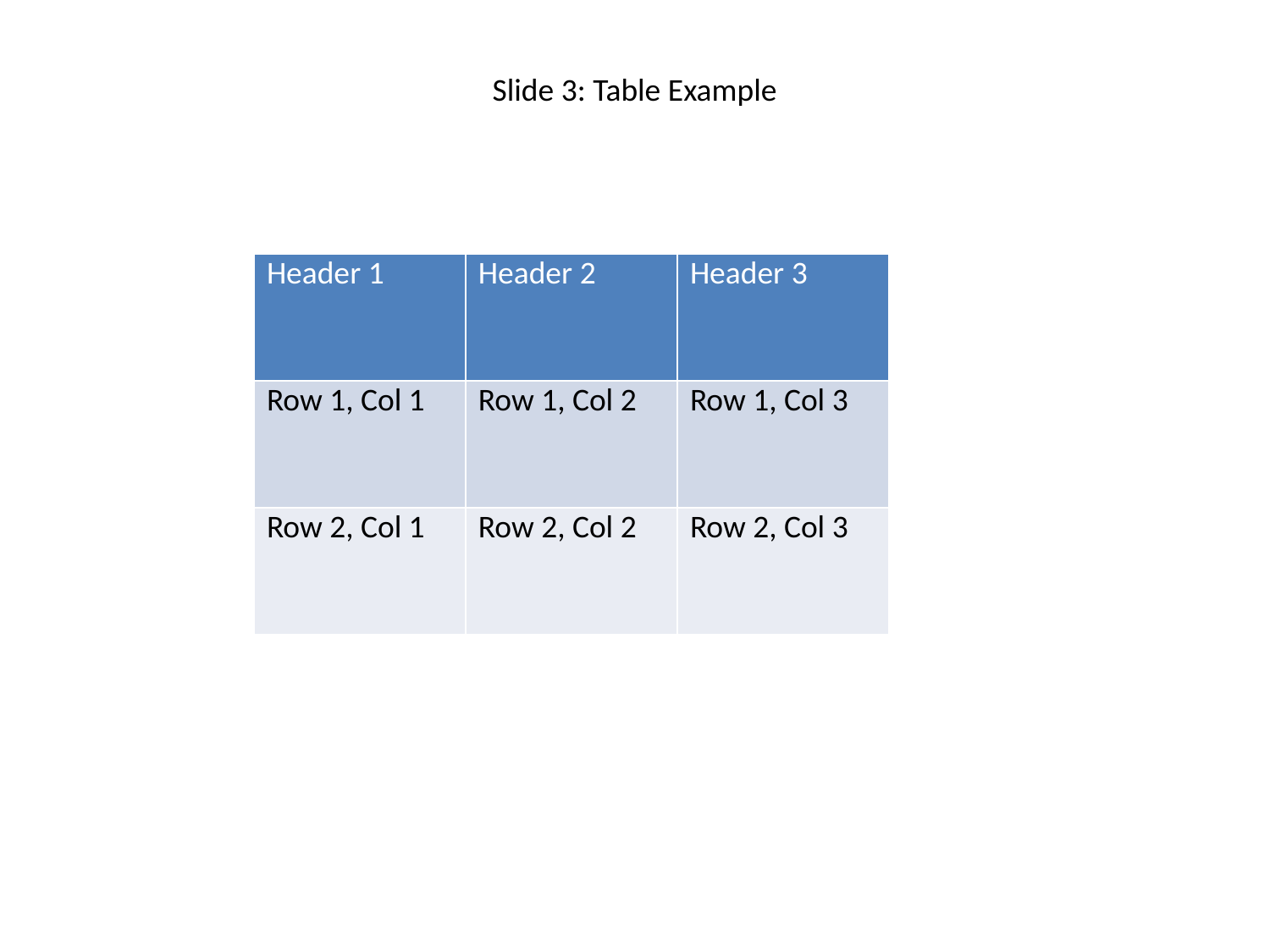

#
Slide 3: Table Example
| Header 1 | Header 2 | Header 3 |
| --- | --- | --- |
| Row 1, Col 1 | Row 1, Col 2 | Row 1, Col 3 |
| Row 2, Col 1 | Row 2, Col 2 | Row 2, Col 3 |